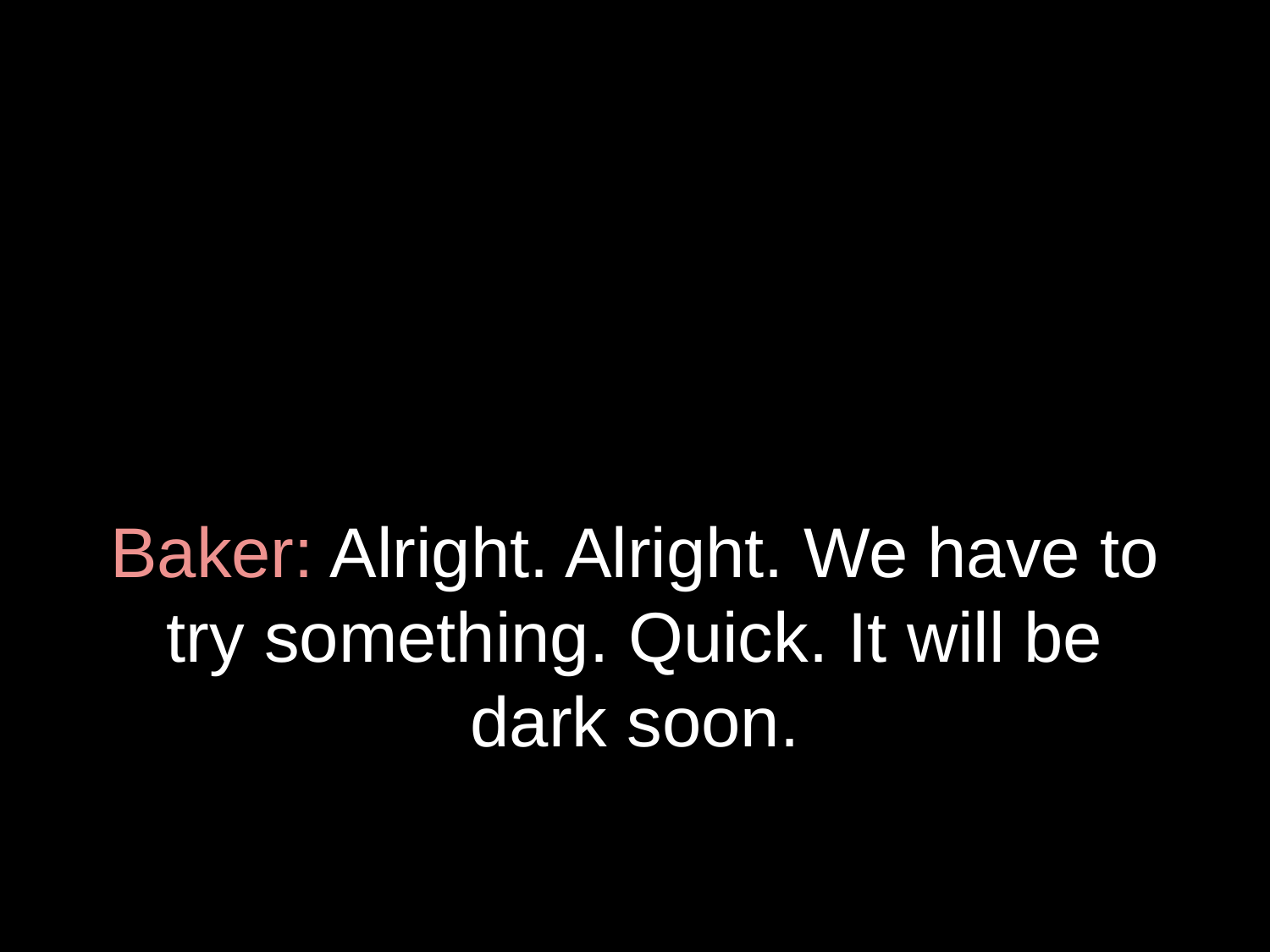

# Baker: Alright. Alright. We have to try something. Quick. It will be dark soon.